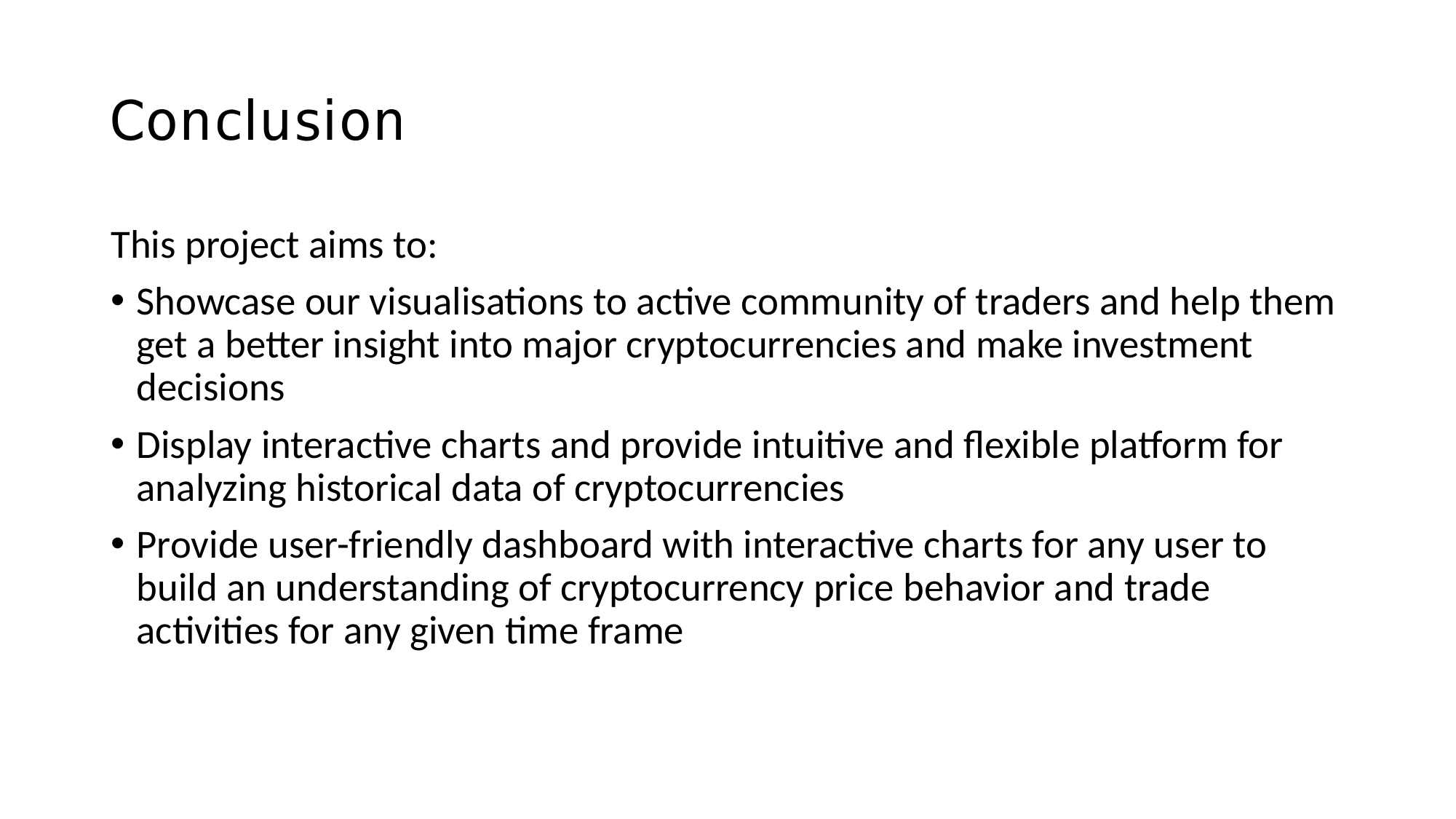

# Conclusion
This project aims to:
Showcase our visualisations to active community of traders and help them get a better insight into major cryptocurrencies and make investment decisions
Display interactive charts and provide intuitive and flexible platform for analyzing historical data of cryptocurrencies
Provide user-friendly dashboard with interactive charts for any user to build an understanding of cryptocurrency price behavior and trade activities for any given time frame